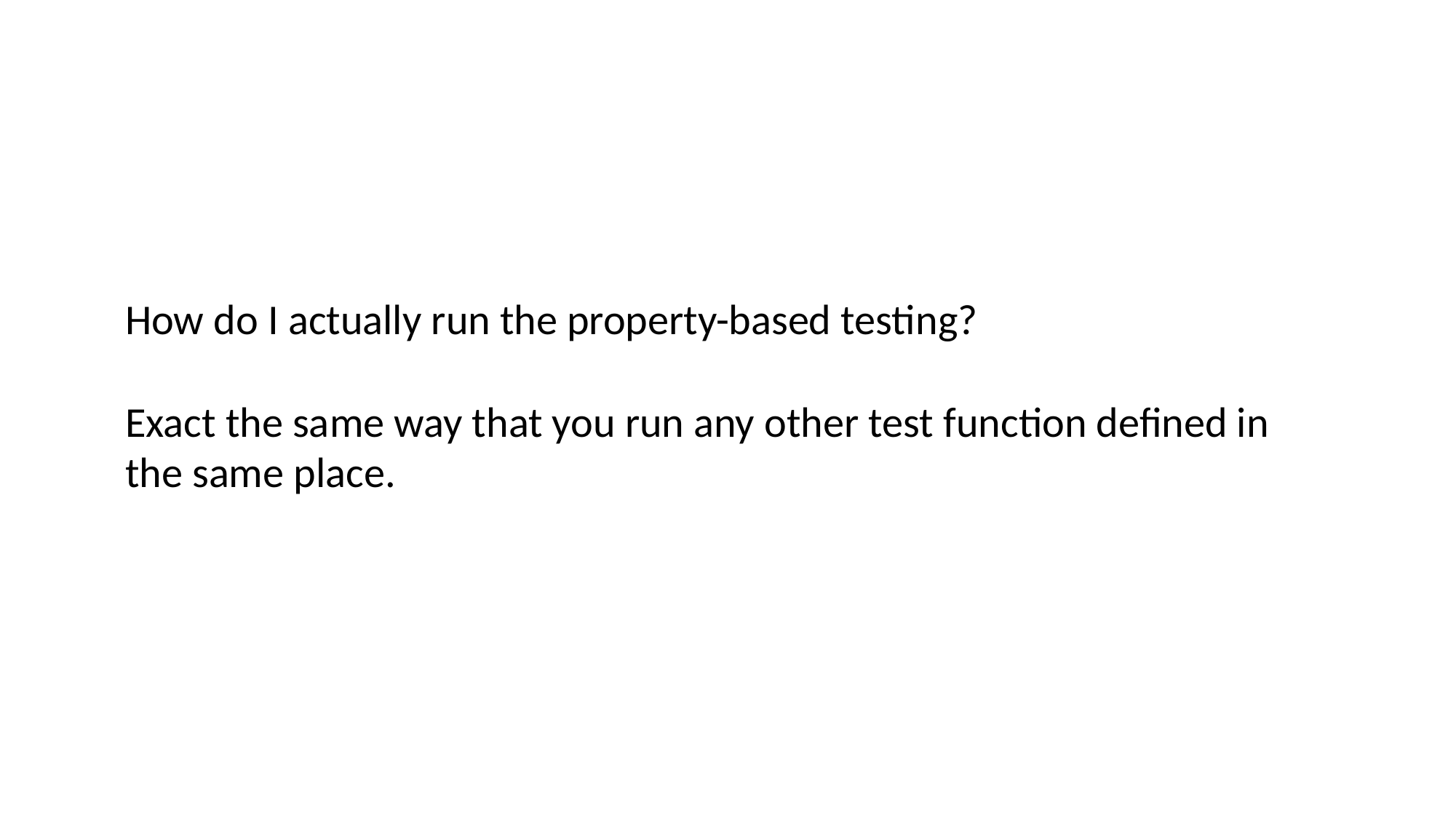

How do I actually run the property-based testing?

Exact the same way that you run any other test function defined in the same place.